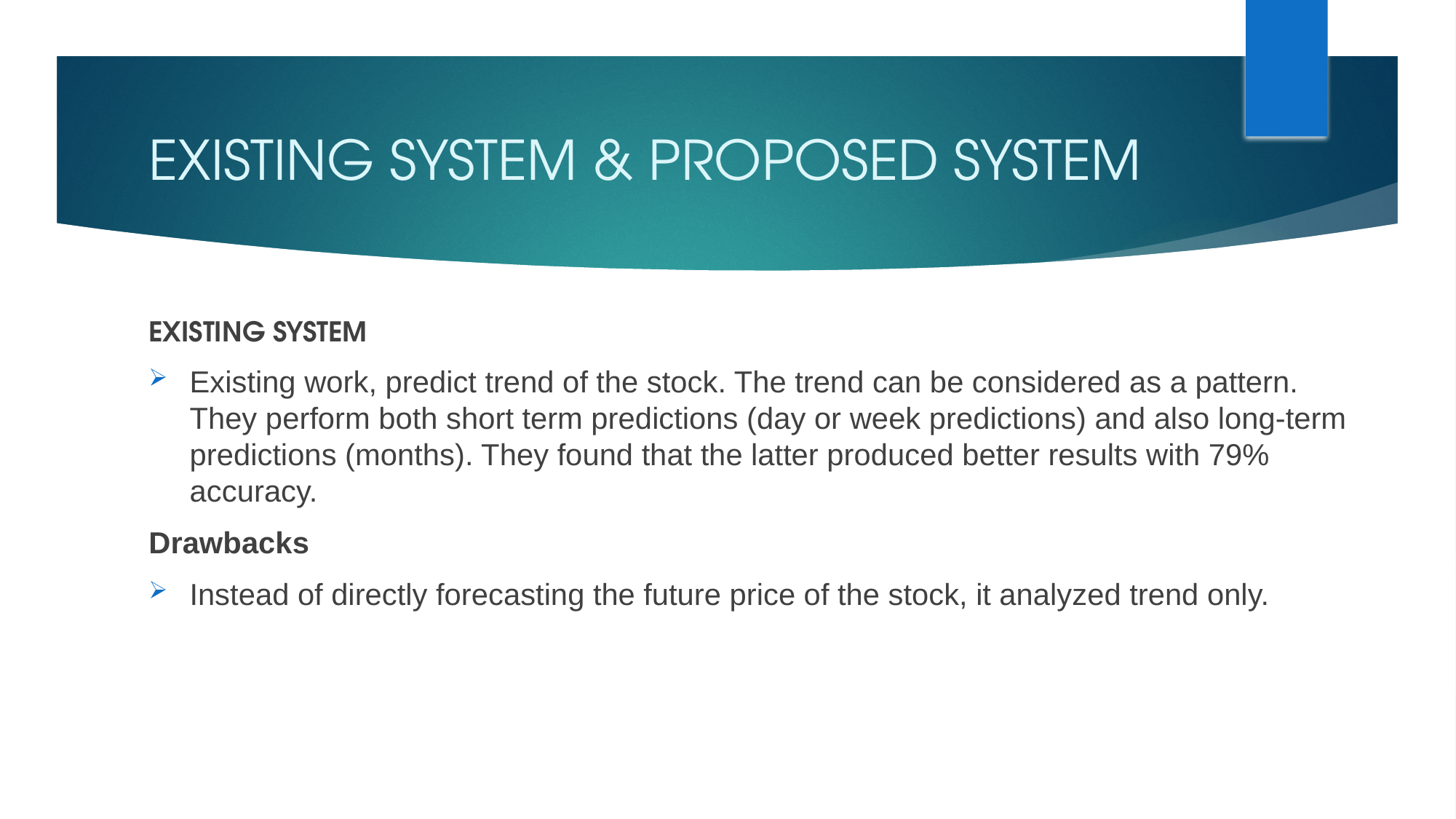

# EXISTING SYSTEM & PROPOSED SYSTEM

EXISTING SYSTEM
Existing work, predict trend of the stock. The trend can be considered as a pattern. They perform both short term predictions (day or week predictions) and also long-term predictions (months). They found that the latter produced better results with 79% accuracy.
Drawbacks
Instead of directly forecasting the future price of the stock, it analyzed trend only.